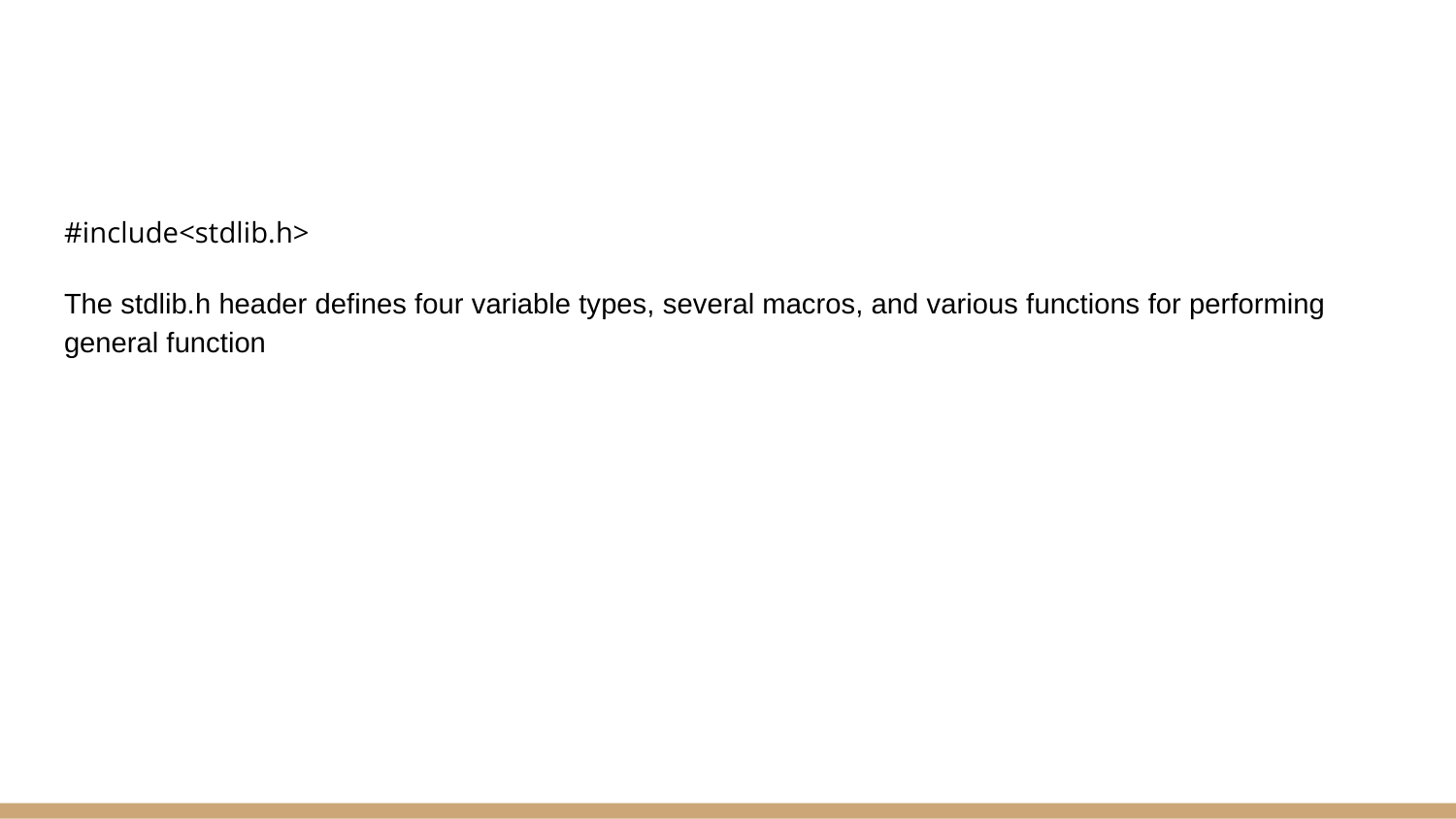

#
#include<stdlib.h>
The stdlib.h header defines four variable types, several macros, and various functions for performing general function